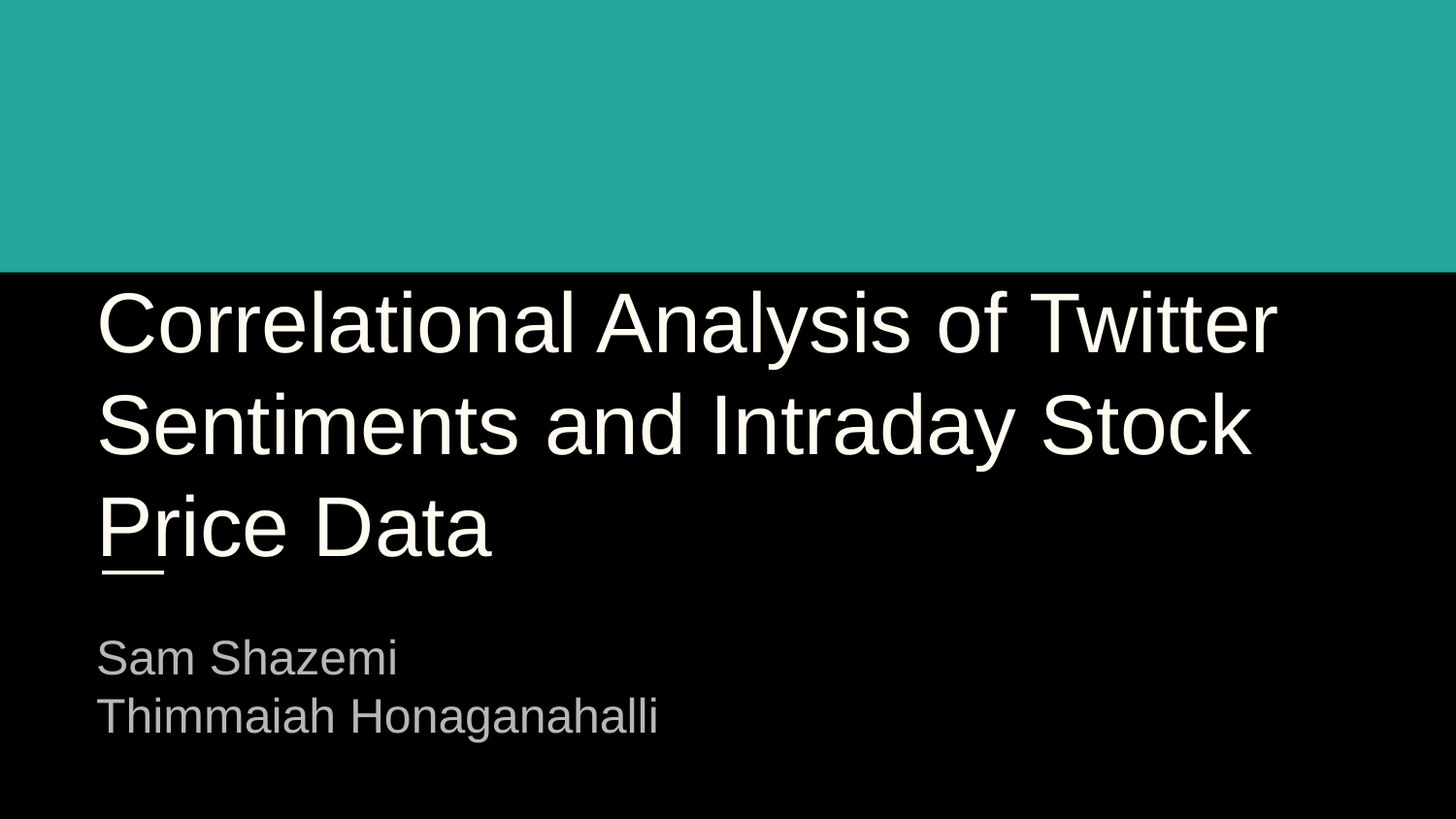

# Correlational Analysis of Twitter Sentiments and Intraday Stock Price Data
Sam Shazemi
Thimmaiah Honaganahalli